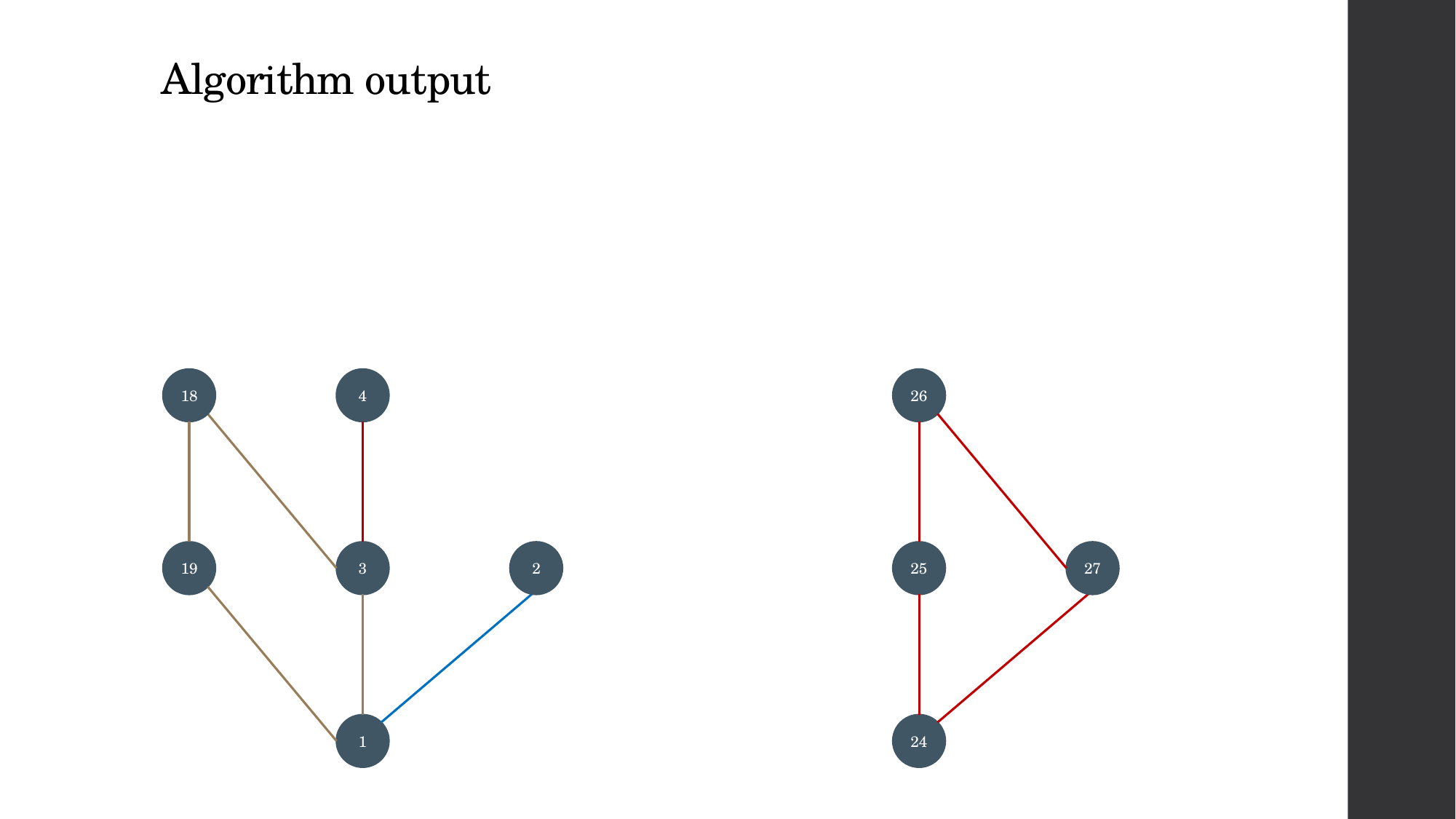

Algorithm output
18
4
26
19
2
27
3
25
1
24